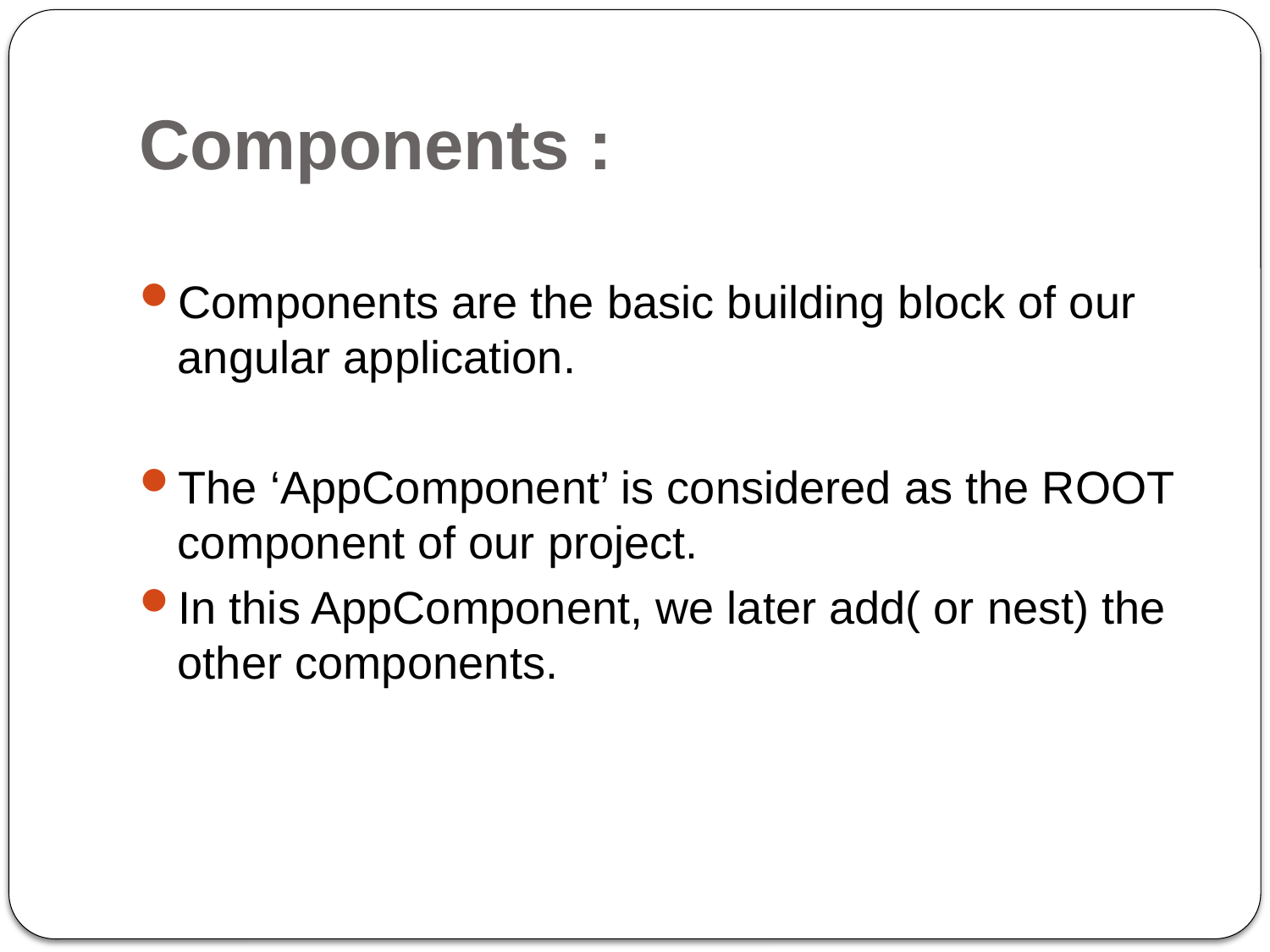

# Components :

Components are the basic building block of our angular application.

The ‘AppComponent’ is considered as the ROOT component of our project.
In this AppComponent, we later add( or nest) the other components.